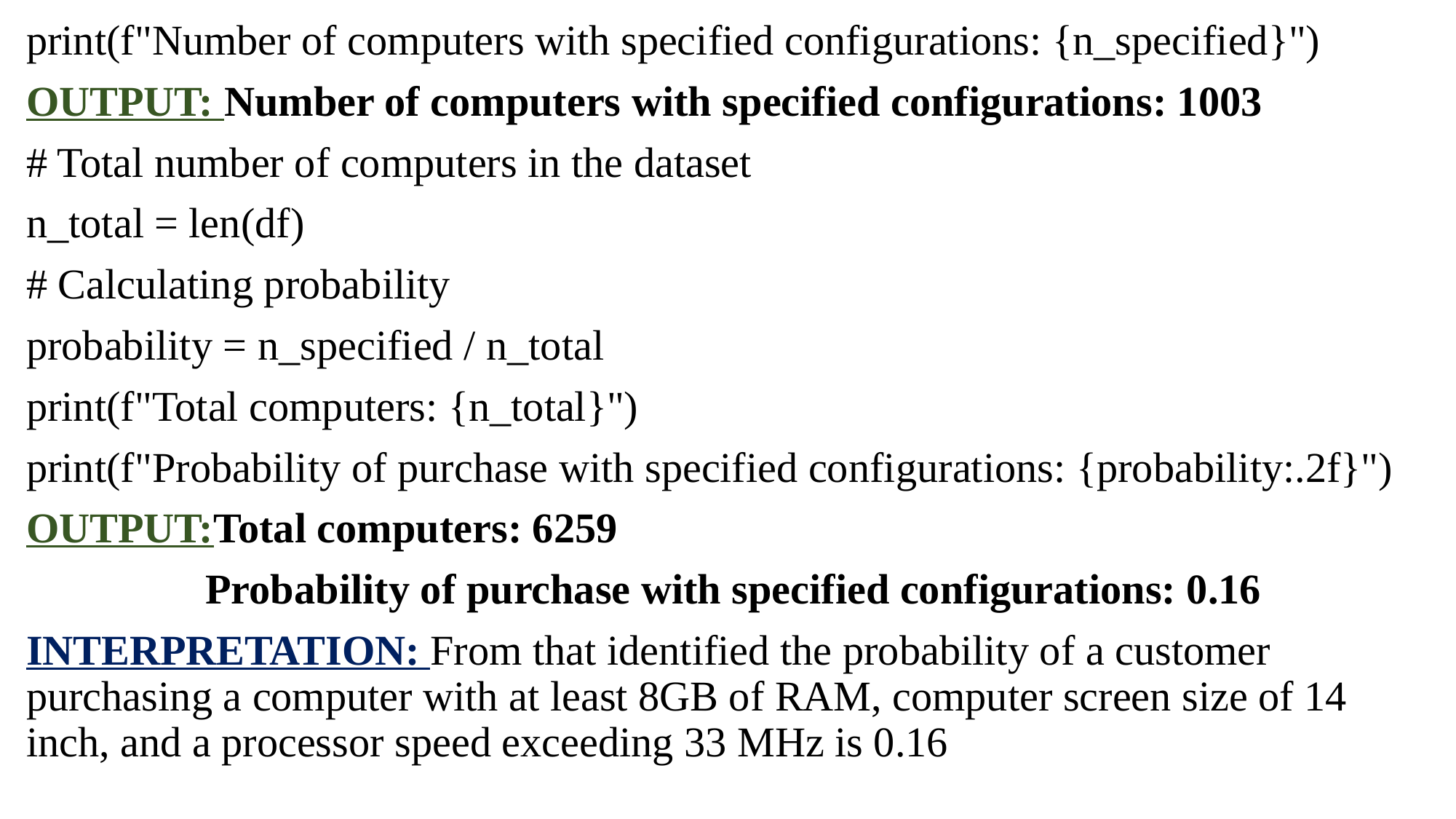

print(f"Number of computers with specified configurations: {n_specified}")
OUTPUT: Number of computers with specified configurations: 1003
# Total number of computers in the dataset
n_total = len(df)
# Calculating probability
probability = n_specified / n_total
print(f"Total computers: {n_total}")
print(f"Probability of purchase with specified configurations: {probability:.2f}")
OUTPUT:Total computers: 6259
                 Probability of purchase with specified configurations: 0.16
INTERPRETATION: From that identified the probability of a customer purchasing a computer with at least 8GB of RAM, computer screen size of 14 inch, and a processor speed exceeding 33 MHz is 0.16